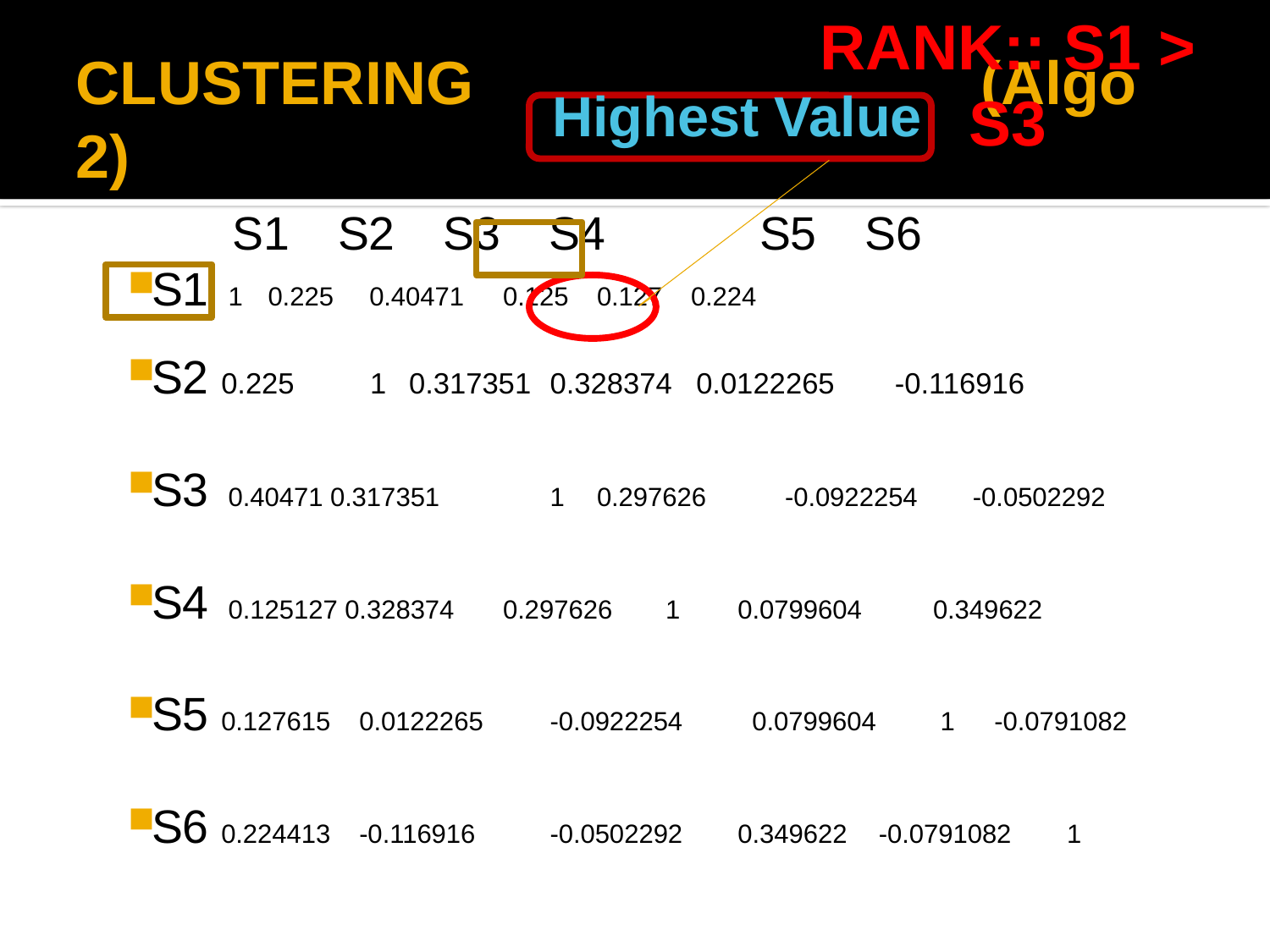

RANK:: S1 > S3
# CLUSTERING                              (Algo 2)
Highest Value

		S1		S2			S3			S4			S5				S6
S1	 1		0.225		 0.40471 		0.125		0.127			0.224

S2	0.225	 	 1		0.317351	0.328374   0.0122265 		  -0.116916

S3	 0.40471 0.317351   	 	1    		0.297626  	  		-0.0922254    		-0.0502292

S4	 0.125127 0.328374    	0.297626 			   1    		0.0799604   	 0.349622

S5	0.127615    0.0122265    	-0.0922254  	  0.0799604  		  1 		   -0.0791082

S6	0.224413    -0.116916    	-0.0502292    	0.349622    		-0.0791082    		1